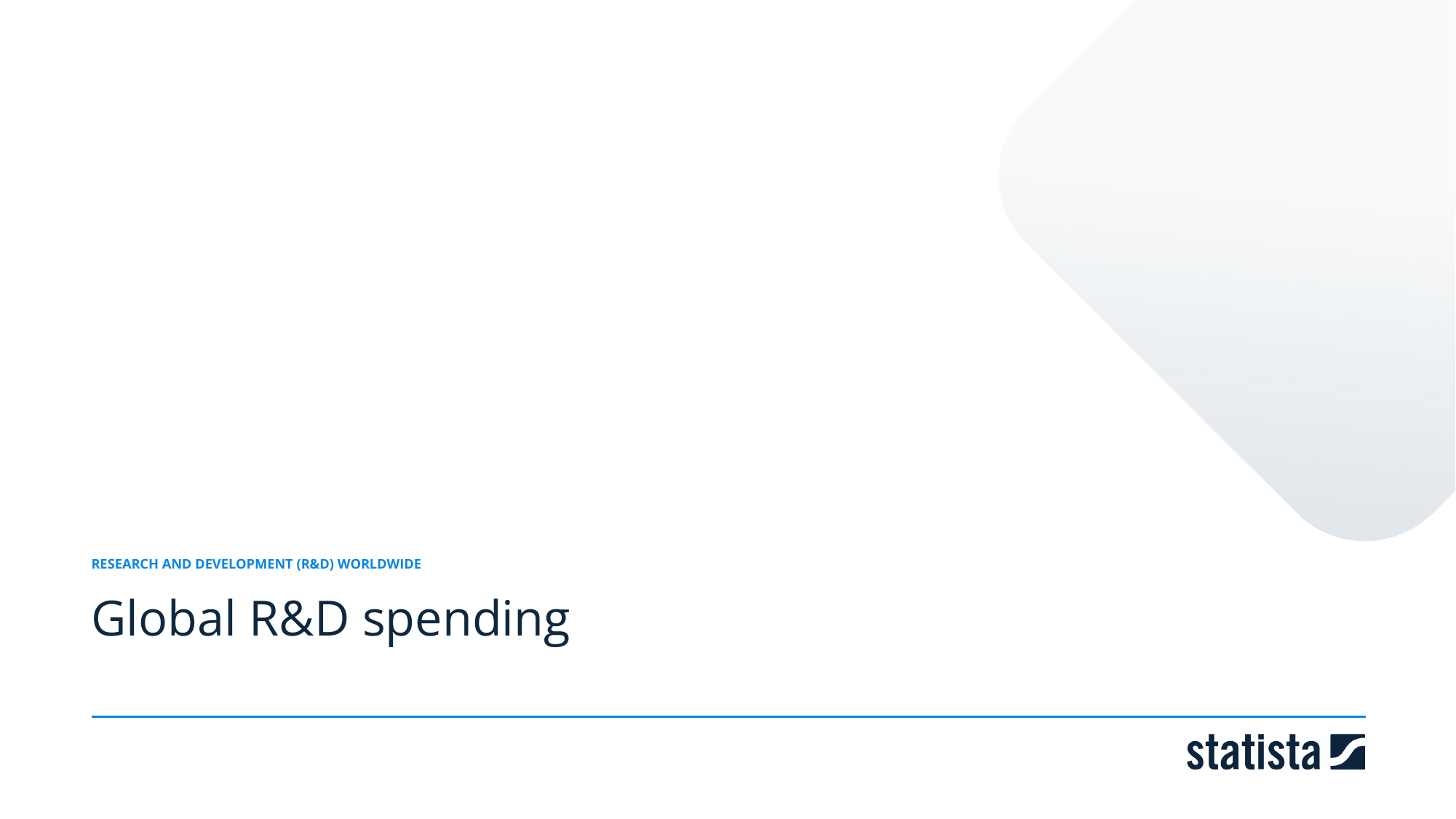

RESEARCH AND DEVELOPMENT (R&D) WORLDWIDE
Global R&D spending